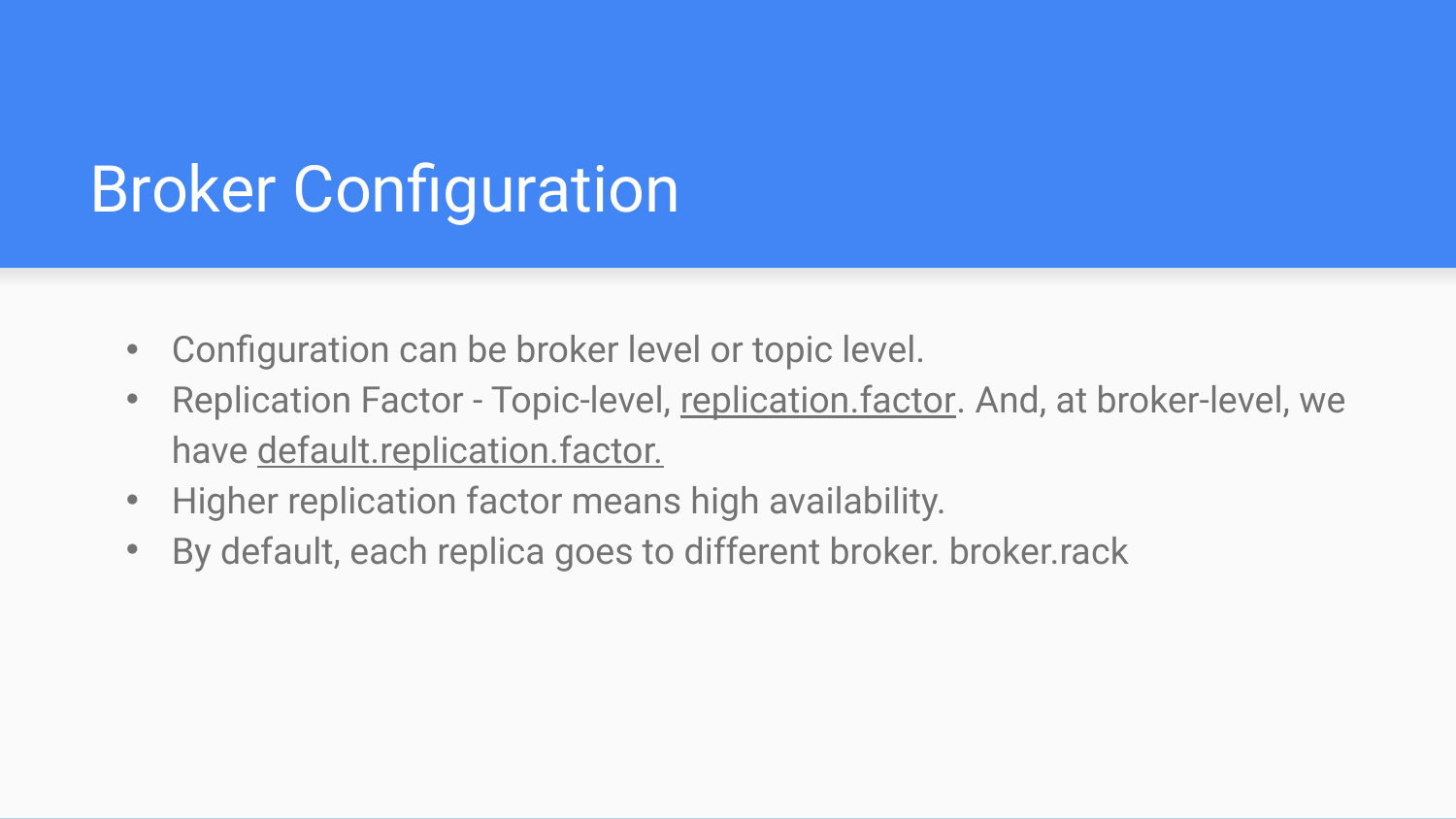

# Broker Configuration
Configuration can be broker level or topic level.
Replication Factor - Topic-level, replication.factor. And, at broker-level, we have default.replication.factor.
Higher replication factor means high availability.
By default, each replica goes to different broker. broker.rack